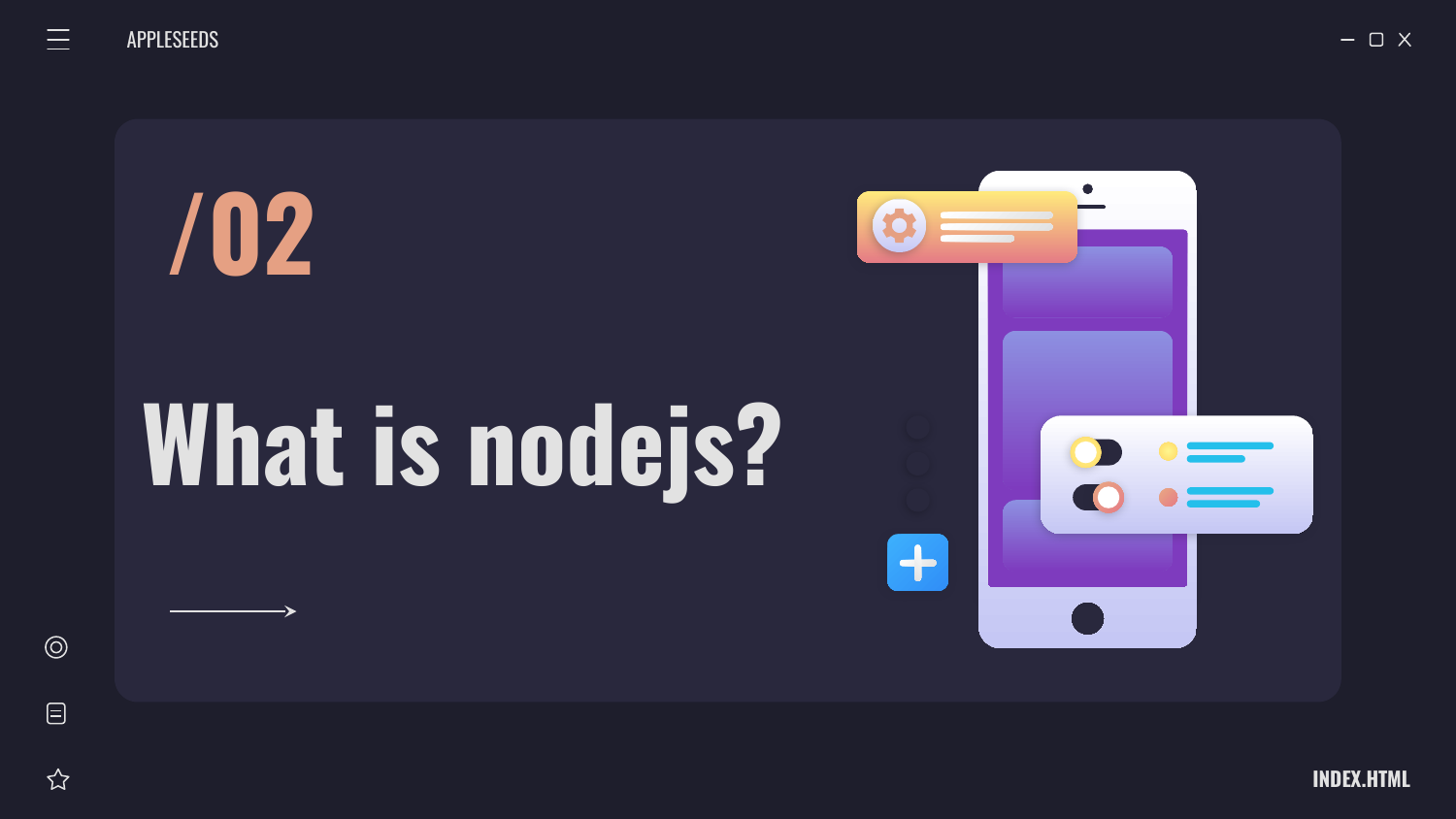

APPLESEEDS

/02

# What is nodejs?

INDEX.HTML